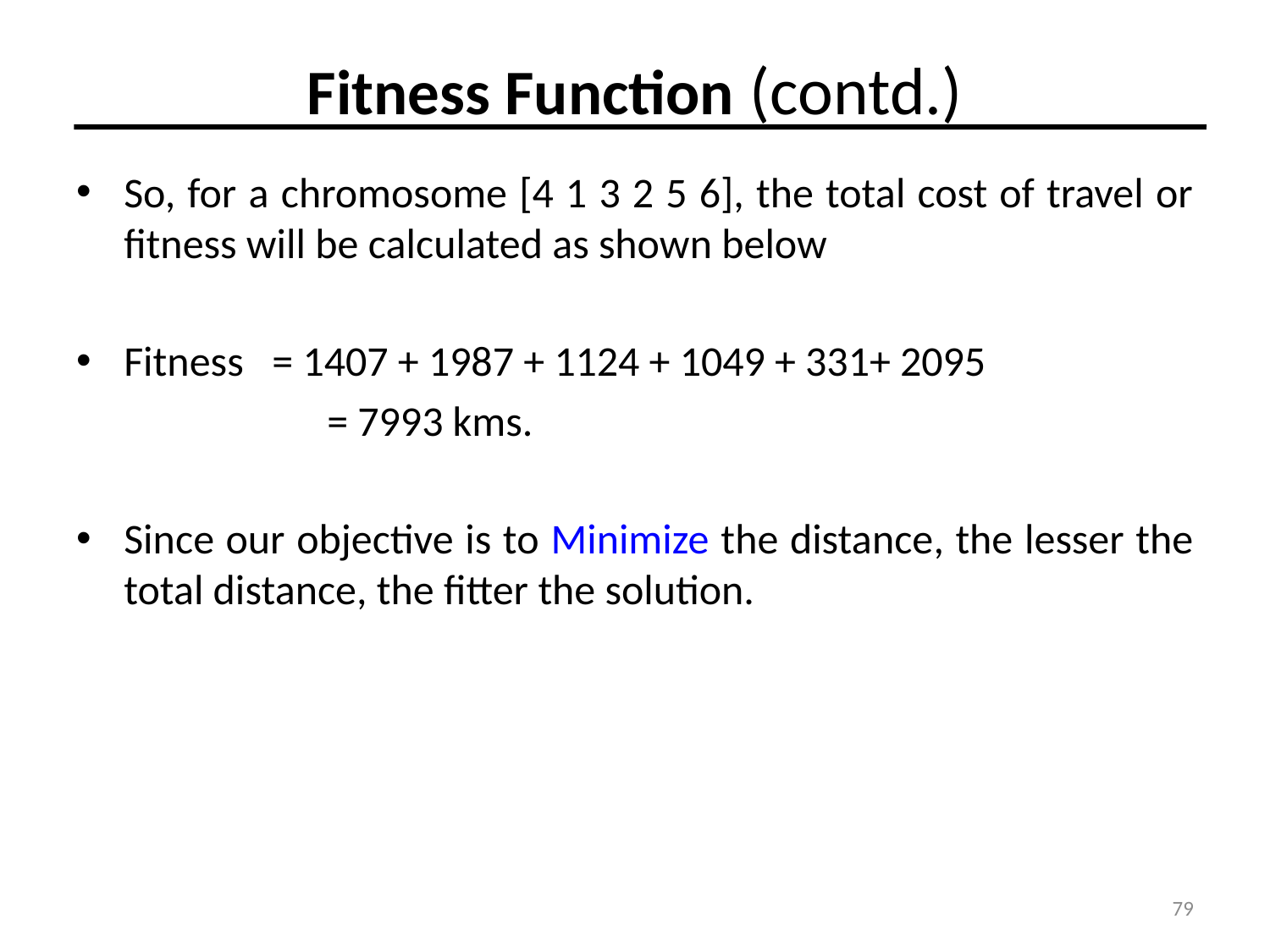

# Fitness Function (contd.)

So, for a chromosome [4 1 3 2 5 6], the total cost of travel or fitness will be calculated as shown below

Fitness   = 1407 + 1987 + 1124 + 1049 + 331+ 2095
		        = 7993 kms.

Since our objective is to Minimize the distance, the lesser the total distance, the fitter the solution.
79